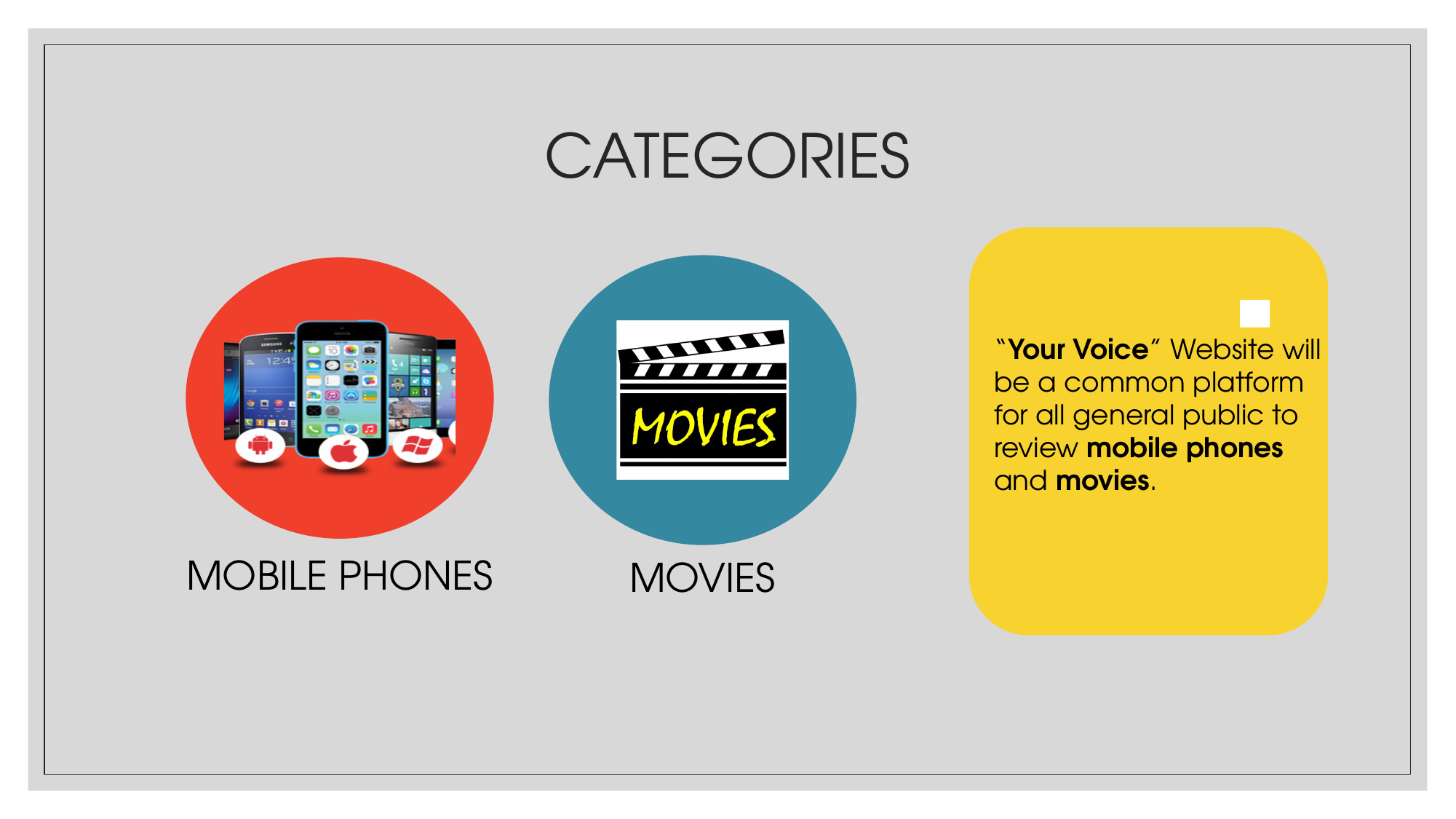

# CATEGORIES
MOBILE PHONES
MOVIES

“Your Voice” Website will be a common platform for all general public to review mobile phones and movies.